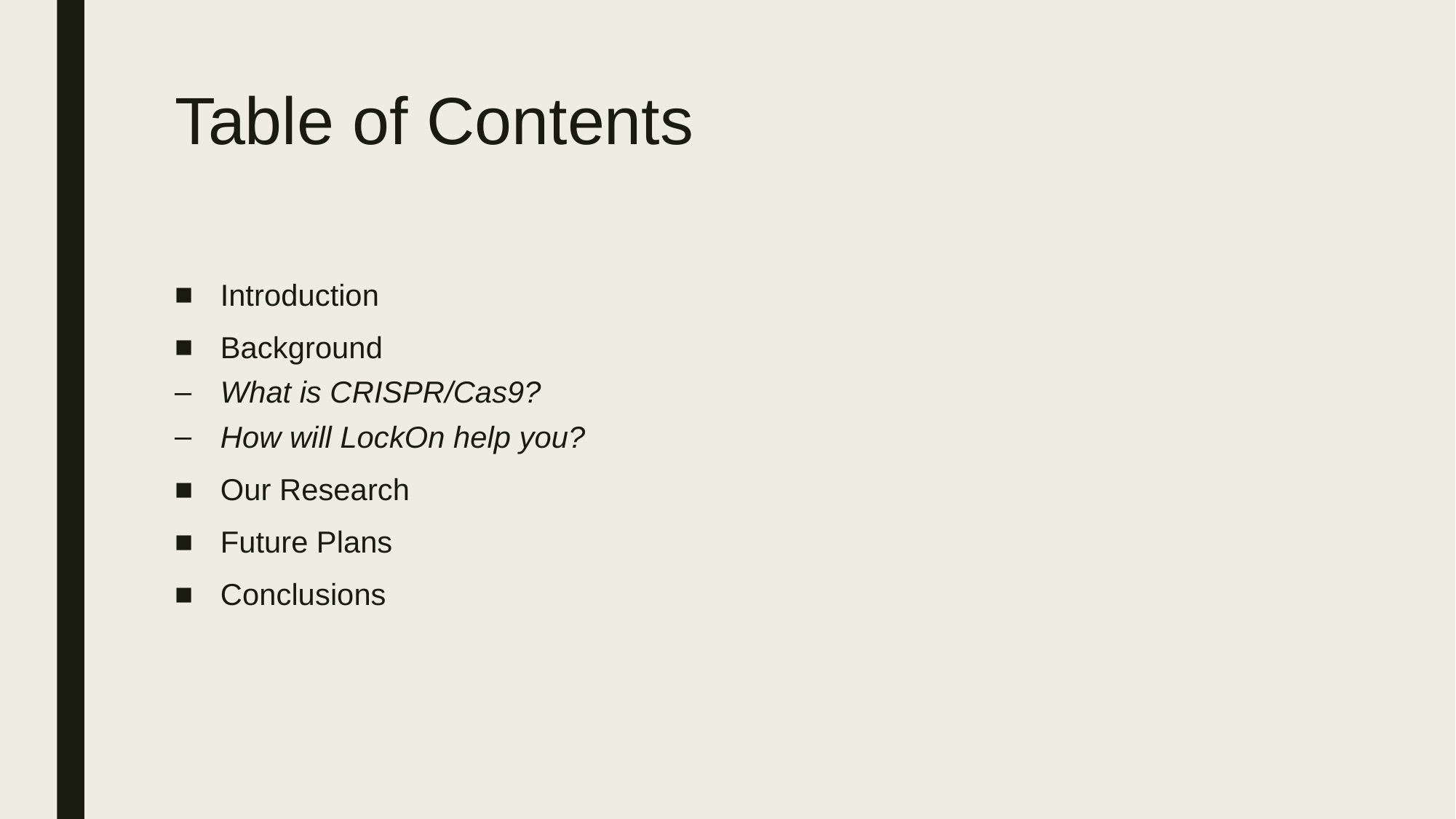

# Table of Contents
Introduction
Background
What is CRISPR/Cas9?
How will LockOn help you?
Our Research
Future Plans
Conclusions